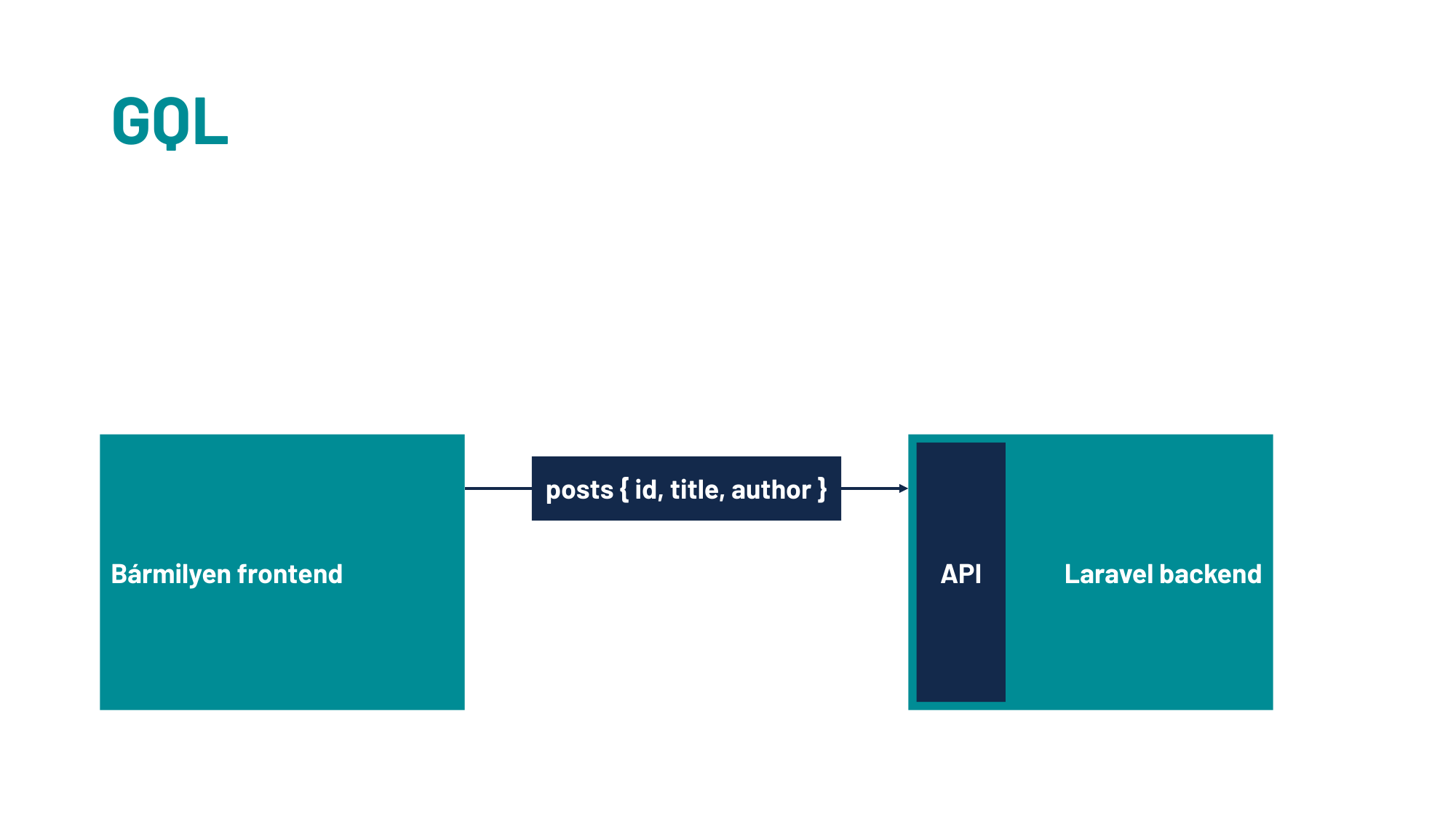

# GQL
Bármilyen frontend
Laravel backend
API
posts { id, title, author }